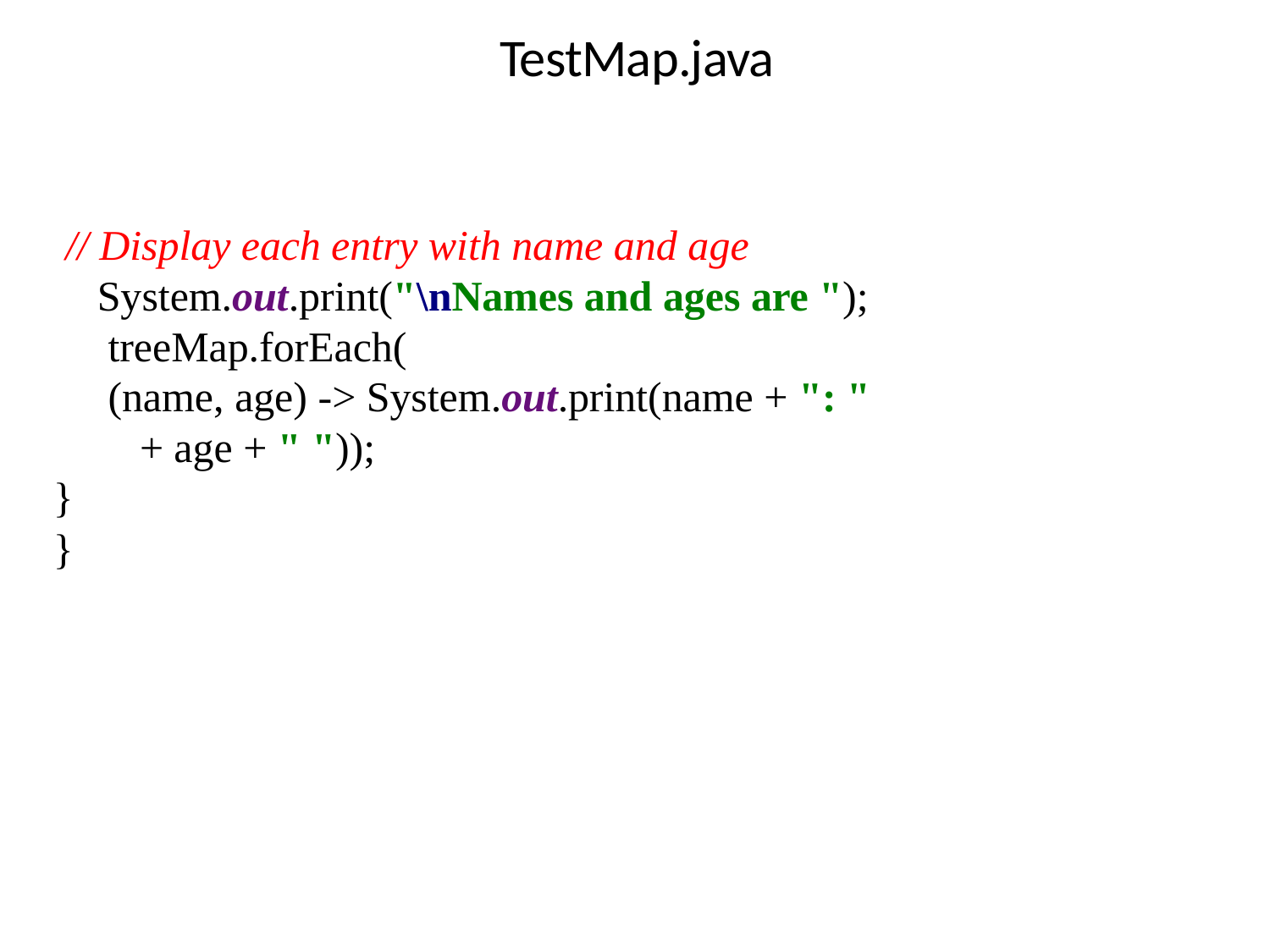

# TestMap.java
// Display each entry with name and age  System.out.print("\nNames and ages are ");  treeMap.forEach(
(name, age) -> System.out.print(name + ": " + age + " "));
}
}